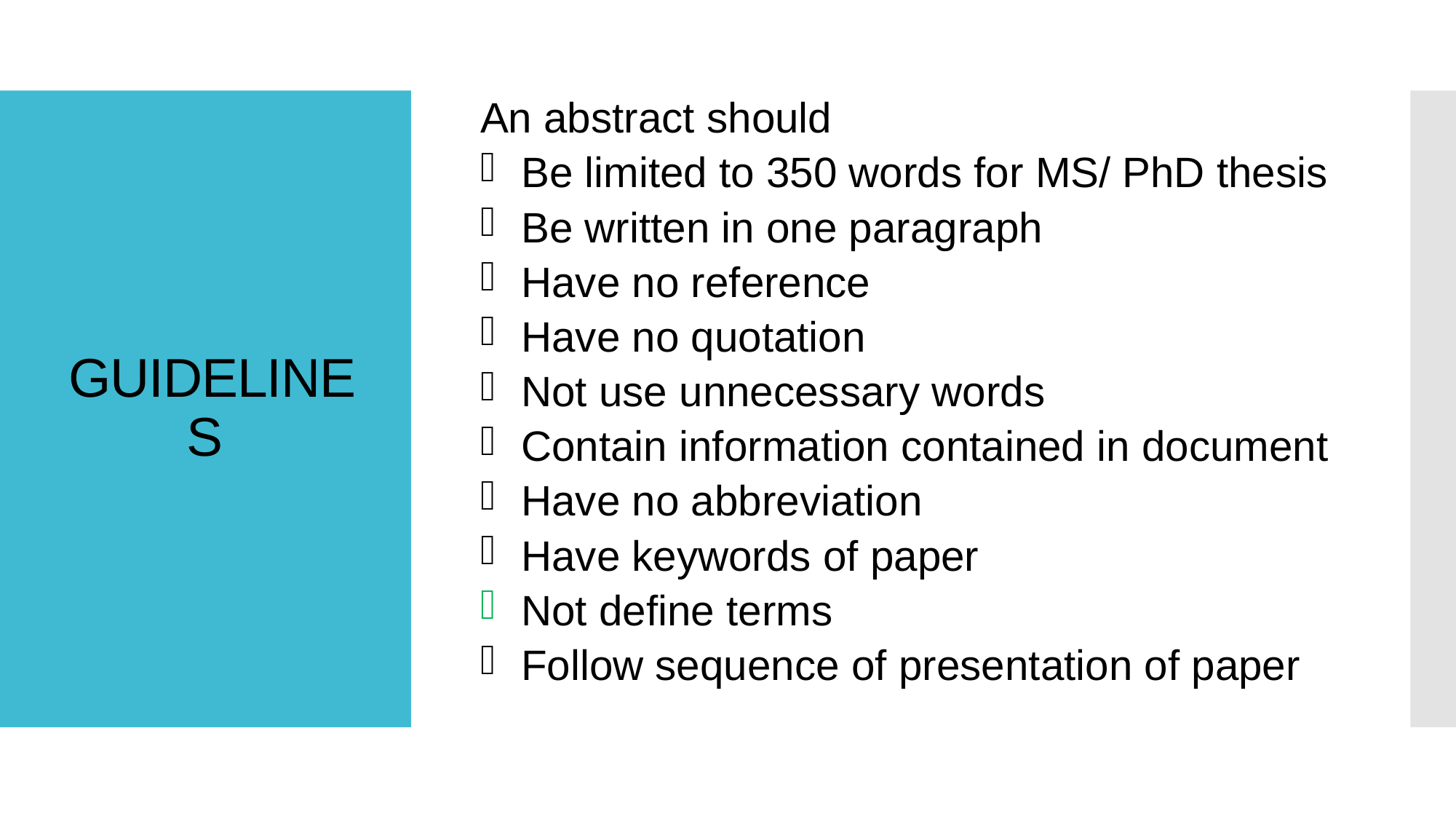

An abstract should
Be limited to 350 words for MS/ PhD thesis
Be written in one paragraph
Have no reference
Have no quotation
Not use unnecessary words
Contain information contained in document
Have no abbreviation
Have keywords of paper
Not define terms
Follow sequence of presentation of paper

# GUIDELINES